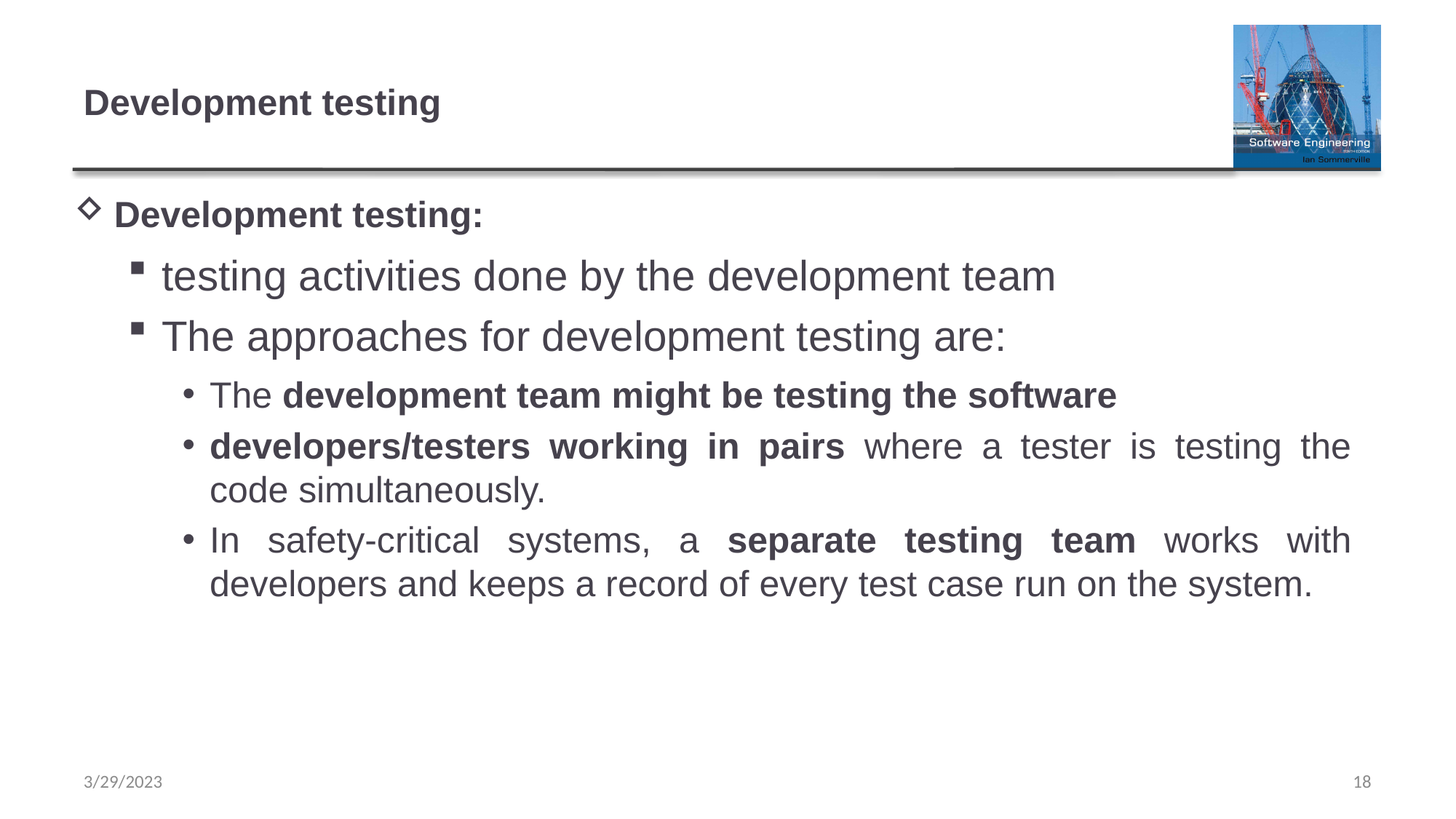

# Development testing
Development testing:
testing activities done by the development team
The approaches for development testing are:
The development team might be testing the software
developers/testers working in pairs where a tester is testing the code simultaneously.
In safety-critical systems, a separate testing team works with developers and keeps a record of every test case run on the system.

3/29/2023
18